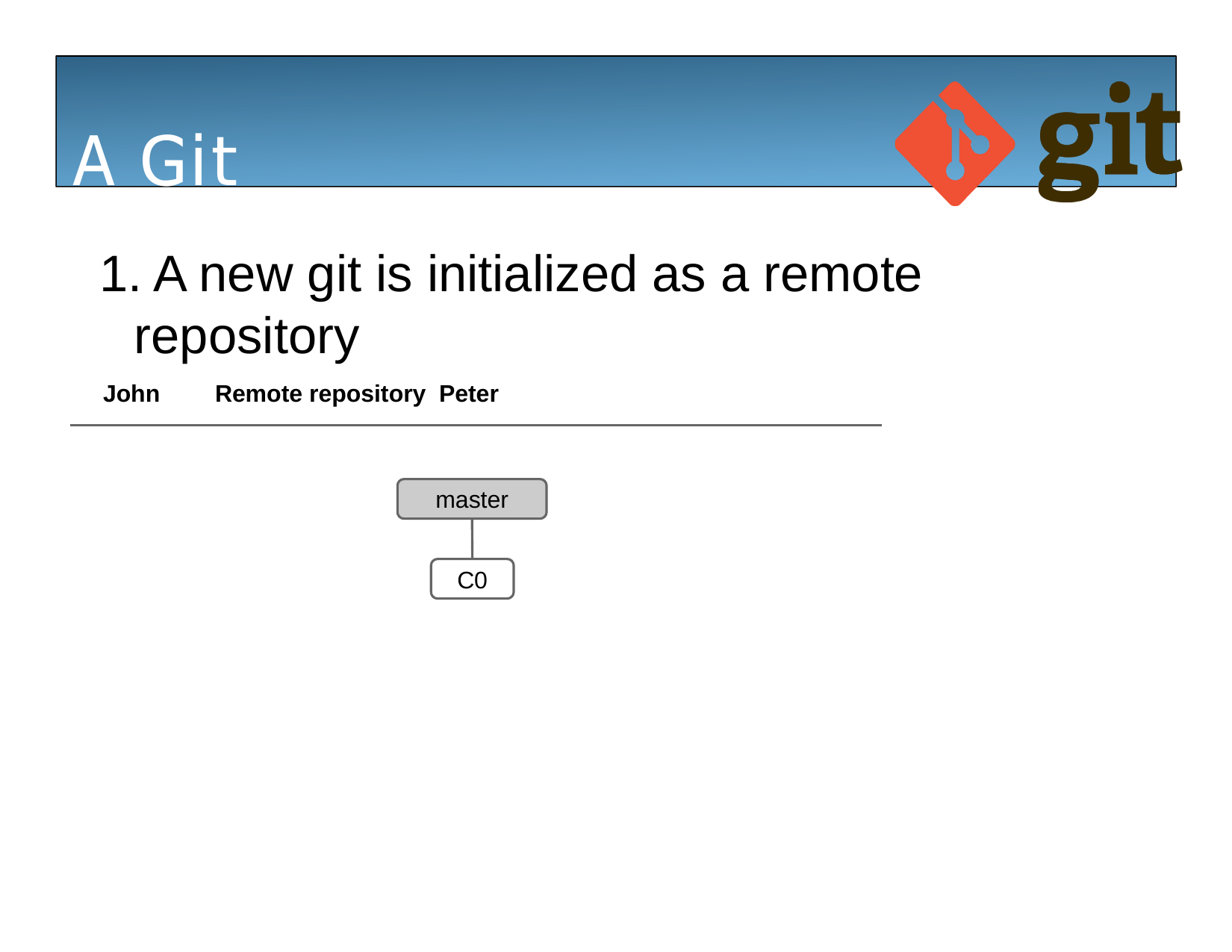

# A Git Sample
1. A new git is initialized as a remote  repository
John	Remote repository	Peter

master

C0